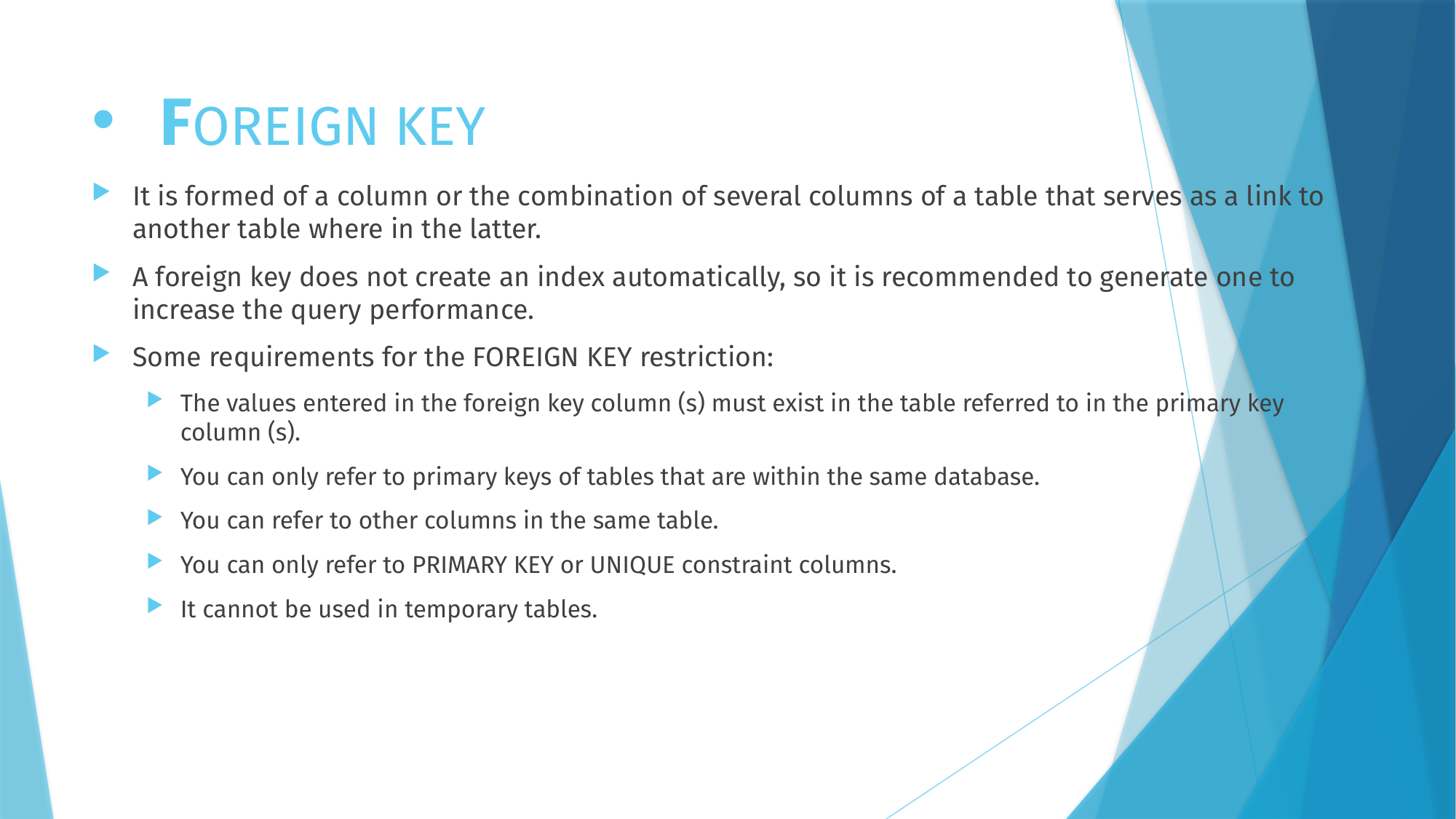

# FOREIGN KEY
It is formed of a column or the combination of several columns of a table that serves as a link to another table where in the latter.
A foreign key does not create an index automatically, so it is recommended to generate one to increase the query performance.
Some requirements for the FOREIGN KEY restriction:
The values ​​entered in the foreign key column (s) must exist in the table referred to in the primary key column (s).
You can only refer to primary keys of tables that are within the same database.
You can refer to other columns in the same table.
You can only refer to PRIMARY KEY or UNIQUE constraint columns.
It cannot be used in temporary tables.